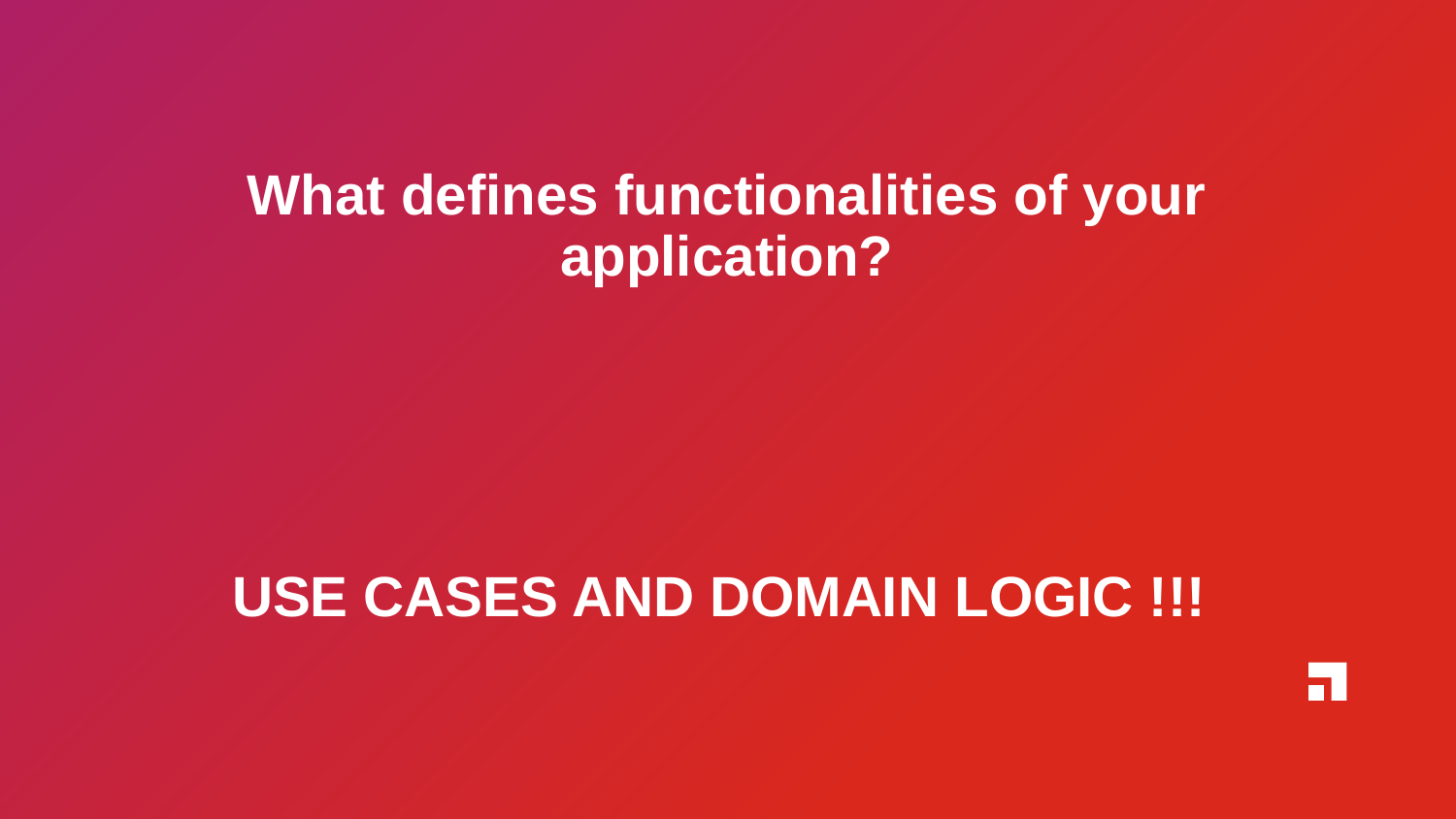

# What defines functionalities of your application?
USE CASES AND DOMAIN LOGIC !!!